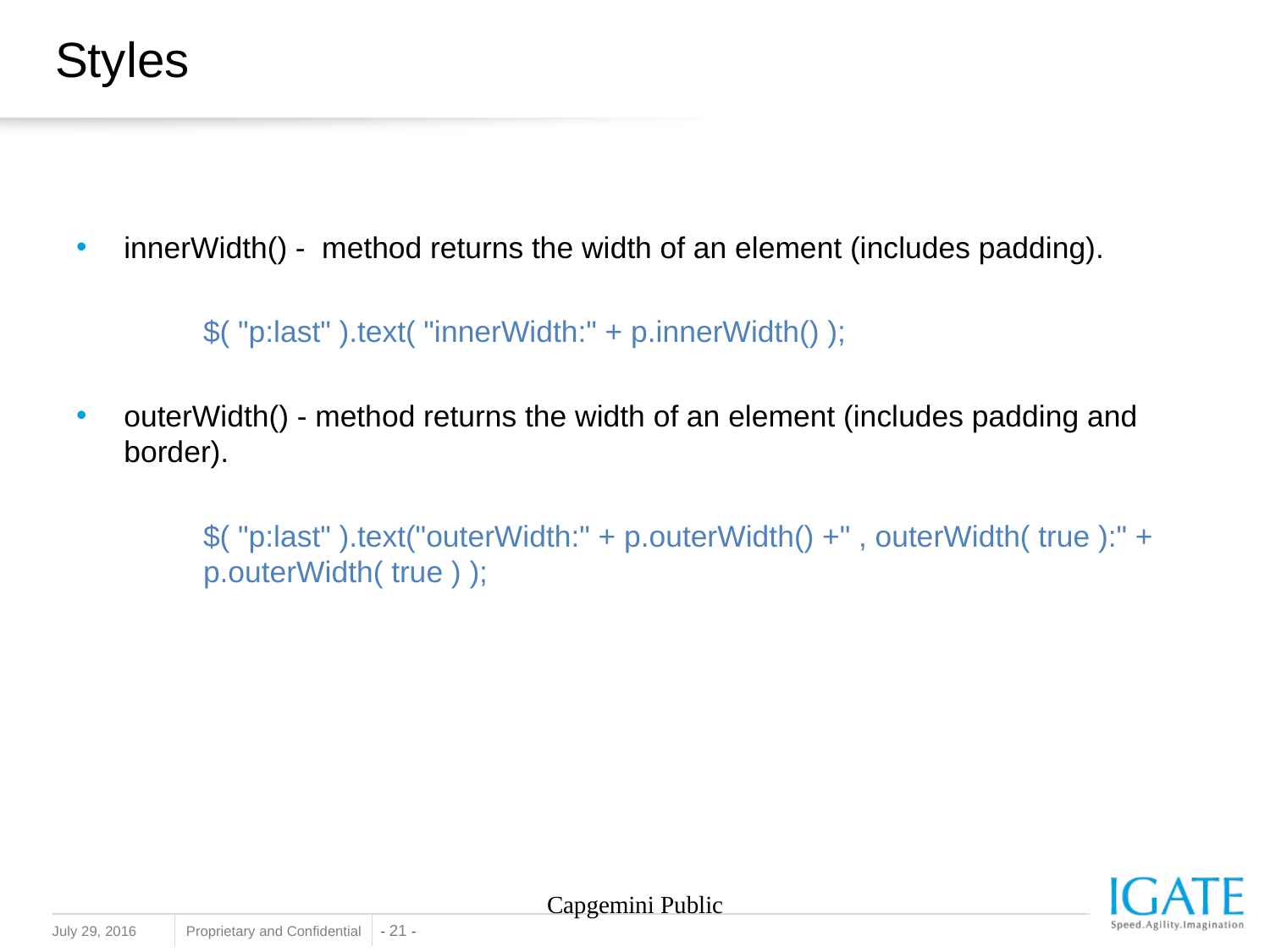

# Styles
innerWidth() -  method returns the width of an element (includes padding).

	$( "p:last" ).text( "innerWidth:" + p.innerWidth() );

outerWidth() - method returns the width of an element (includes padding and border).

	$( "p:last" ).text("outerWidth:" + p.outerWidth() +" , outerWidth( true ):" + 	p.outerWidth( true ) );

Capgemini Public